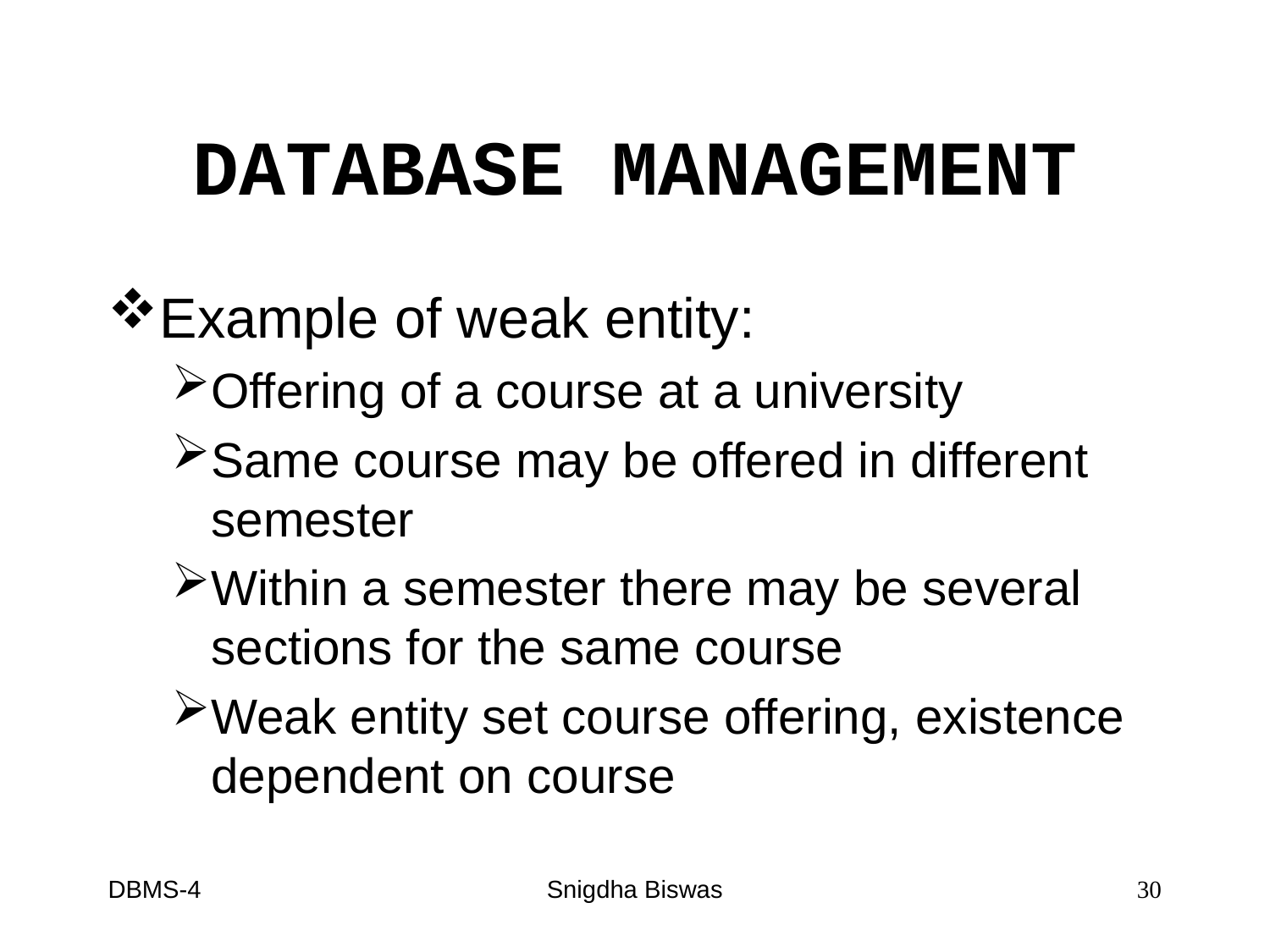

# DATABASE MANAGEMENT
Example of weak entity:
Offering of a course at a university
Same course may be offered in different semester
Within a semester there may be several sections for the same course
Weak entity set course offering, existence dependent on course
DBMS-4
Snigdha Biswas
30